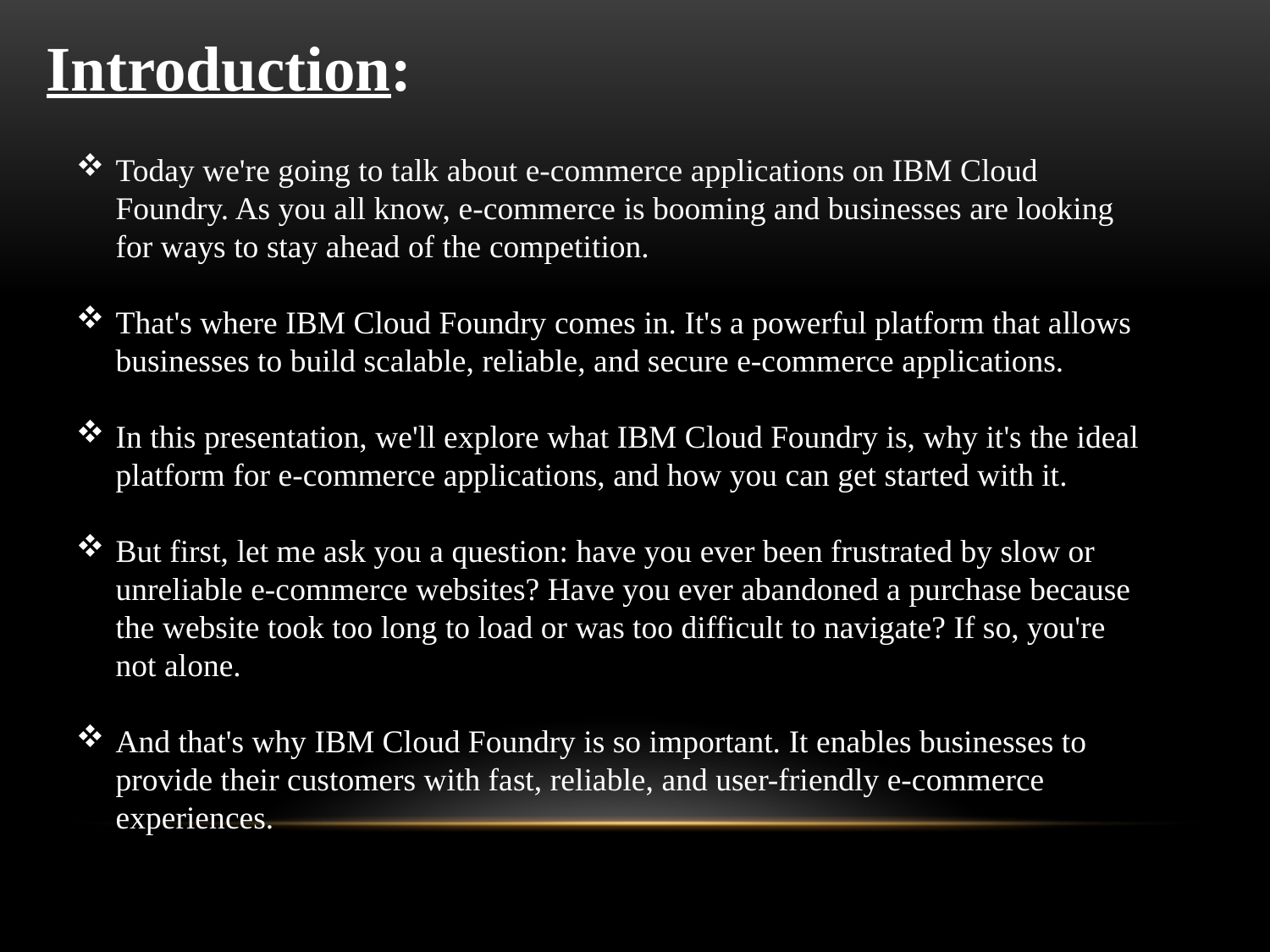

Introduction:

Today we're going to talk about e-commerce applications on IBM Cloud Foundry. As you all know, e-commerce is booming and businesses are looking for ways to stay ahead of the competition.

That's where IBM Cloud Foundry comes in. It's a powerful platform that allows businesses to build scalable, reliable, and secure e-commerce applications.

In this presentation, we'll explore what IBM Cloud Foundry is, why it's the ideal platform for e-commerce applications, and how you can get started with it.

But first, let me ask you a question: have you ever been frustrated by slow or unreliable e-commerce websites? Have you ever abandoned a purchase because the website took too long to load or was too difficult to navigate? If so, you're not alone.

And that's why IBM Cloud Foundry is so important. It enables businesses to provide their customers with fast, reliable, and user-friendly e-commerce experiences.